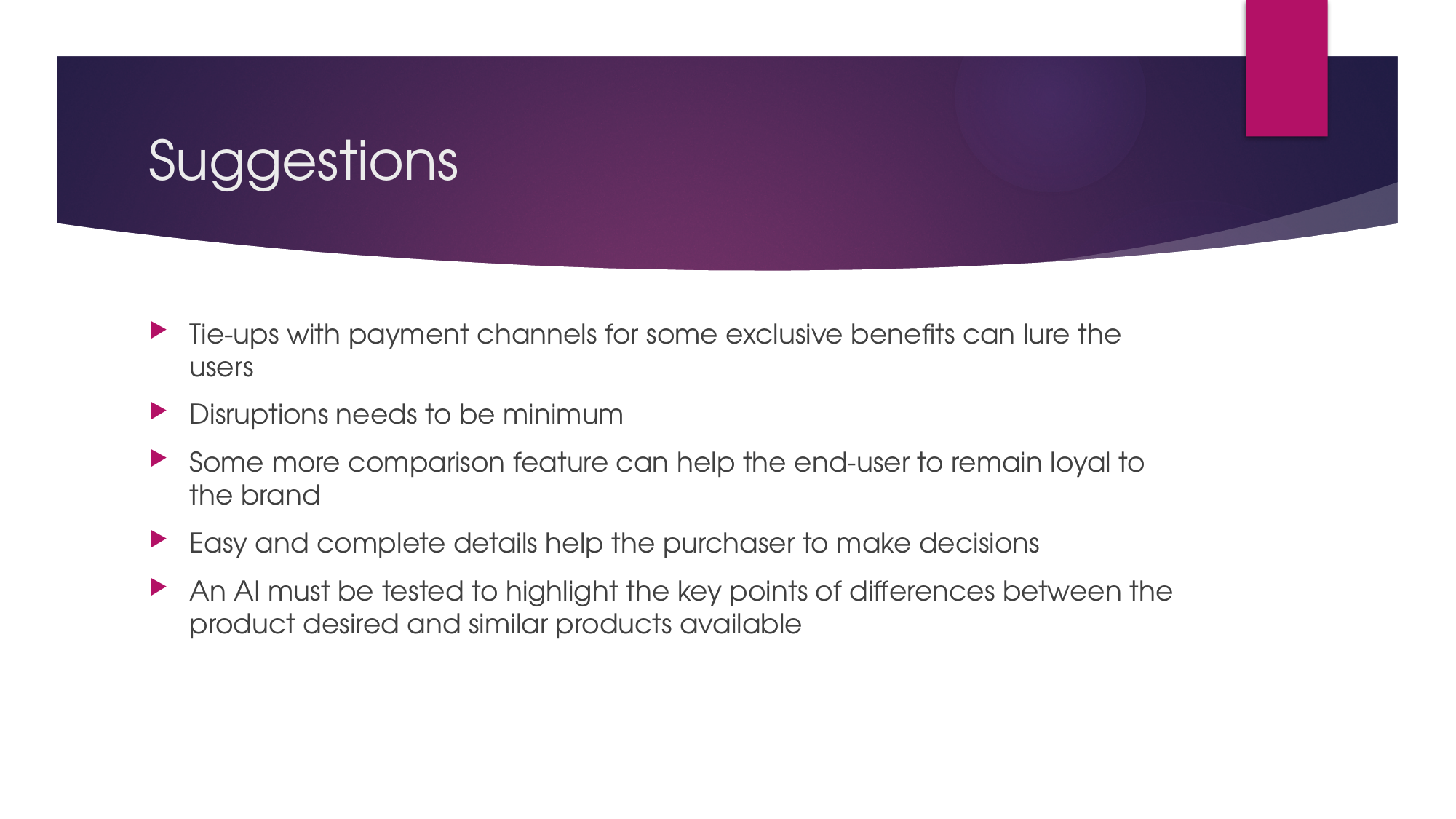

# Suggestions
Tie-ups with payment channels for some exclusive benefits can lure the users
Disruptions needs to be minimum
Some more comparison feature can help the end-user to remain loyal to the brand
Easy and complete details help the purchaser to make decisions
An AI must be tested to highlight the key points of differences between the product desired and similar products available